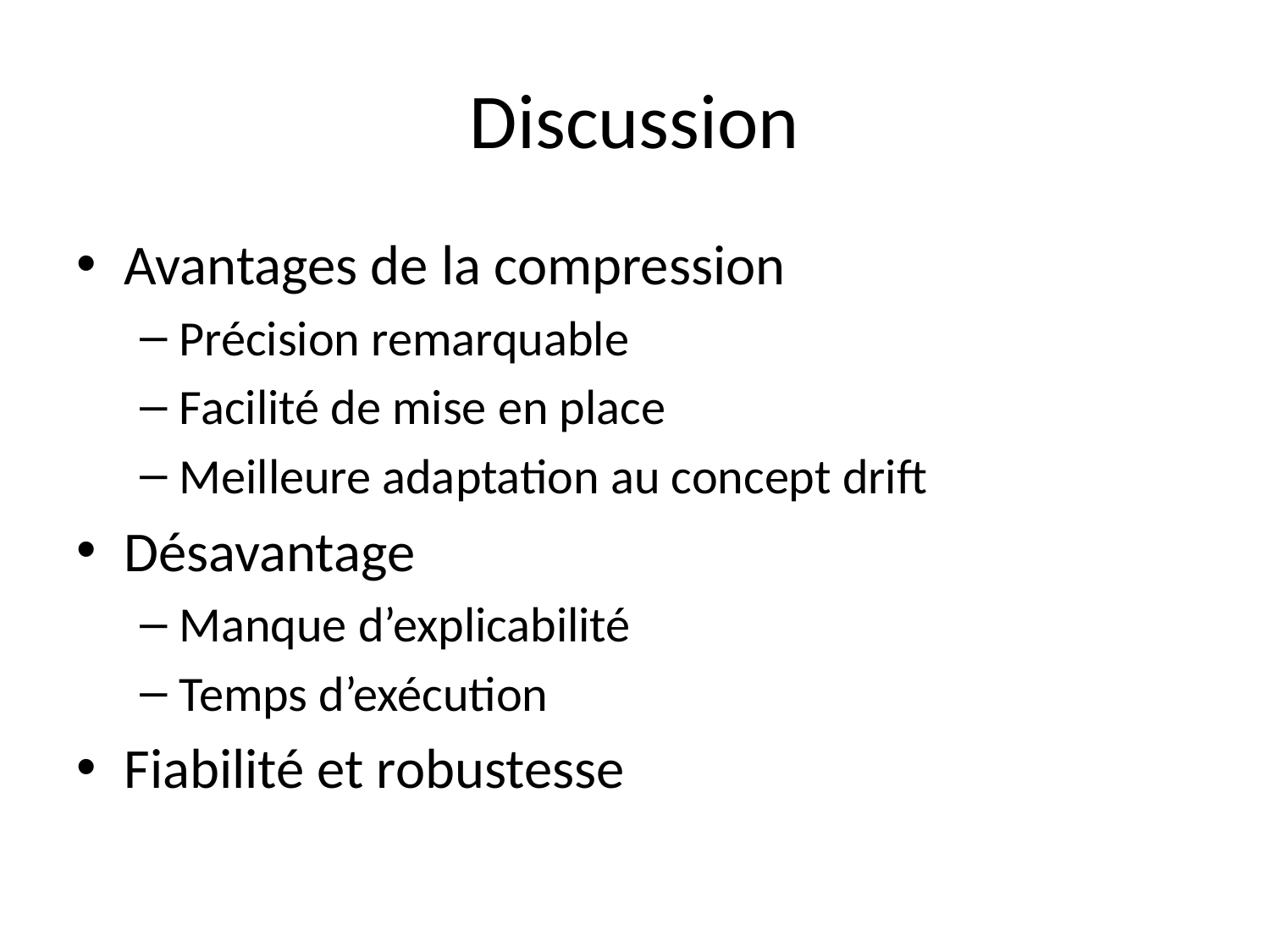

# Discussion
Avantages de la compression
Précision remarquable
Facilité de mise en place
Meilleure adaptation au concept drift
Désavantage
Manque d’explicabilité
Temps d’exécution
Fiabilité et robustesse